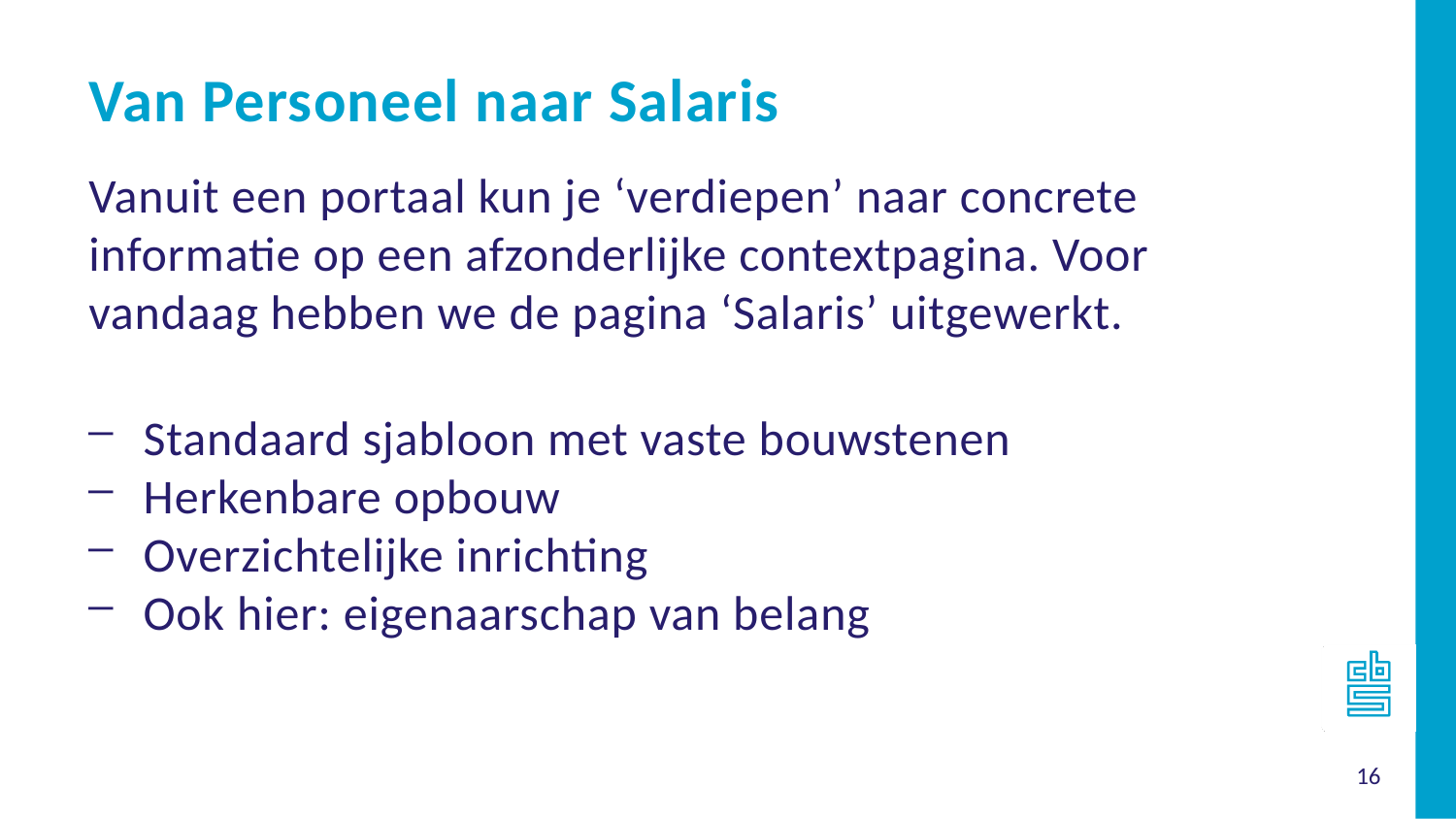

Van Personeel naar Salaris
Vanuit een portaal kun je ‘verdiepen’ naar concrete informatie op een afzonderlijke contextpagina. Voor vandaag hebben we de pagina ‘Salaris’ uitgewerkt.

Standaard sjabloon met vaste bouwstenen
Herkenbare opbouw
Overzichtelijke inrichting
Ook hier: eigenaarschap van belang

16